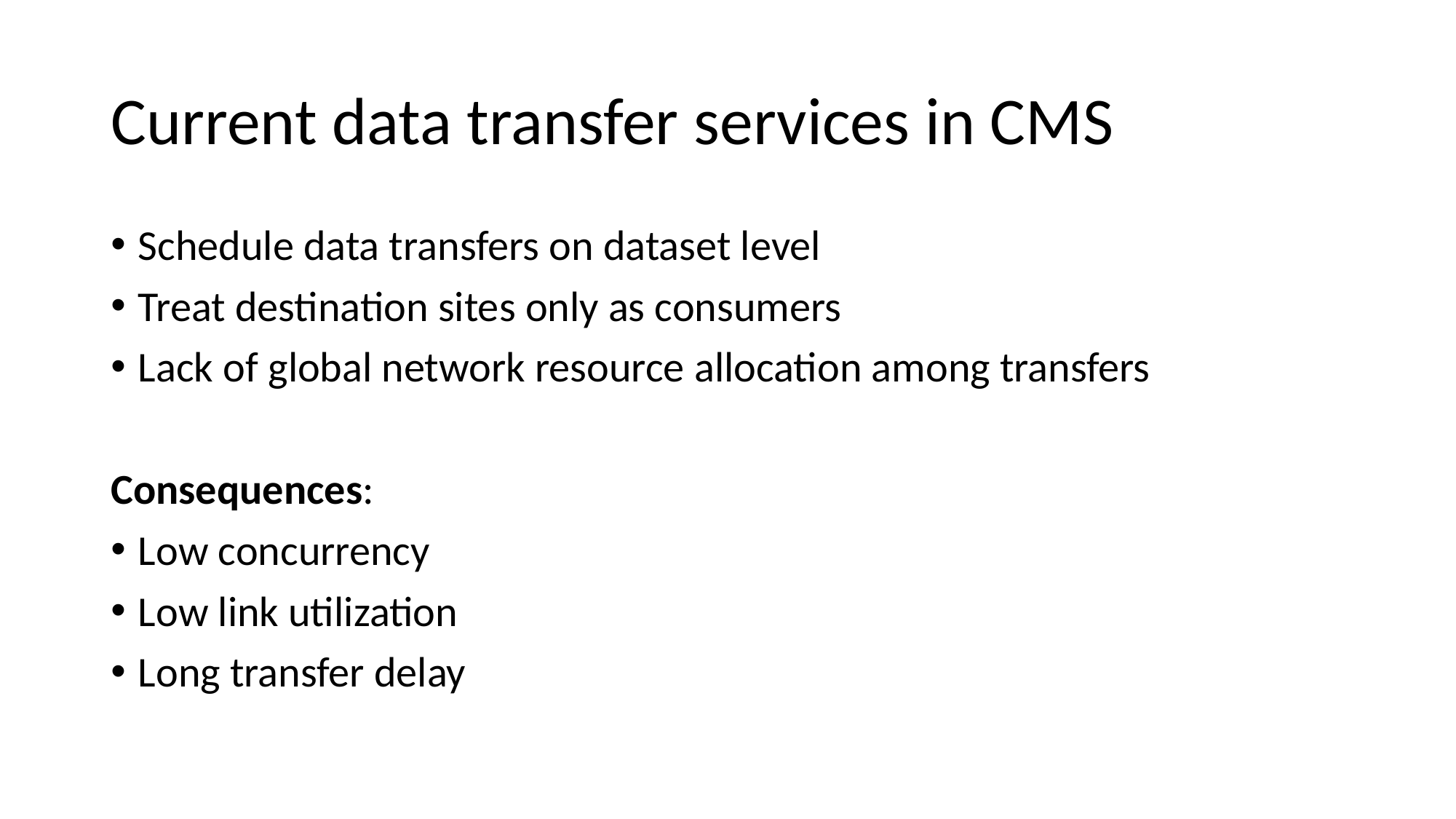

# Current data transfer services in CMS
Schedule data transfers on dataset level
Treat destination sites only as consumers
Lack of global network resource allocation among transfers

Consequences:
Low concurrency
Low link utilization
Long transfer delay